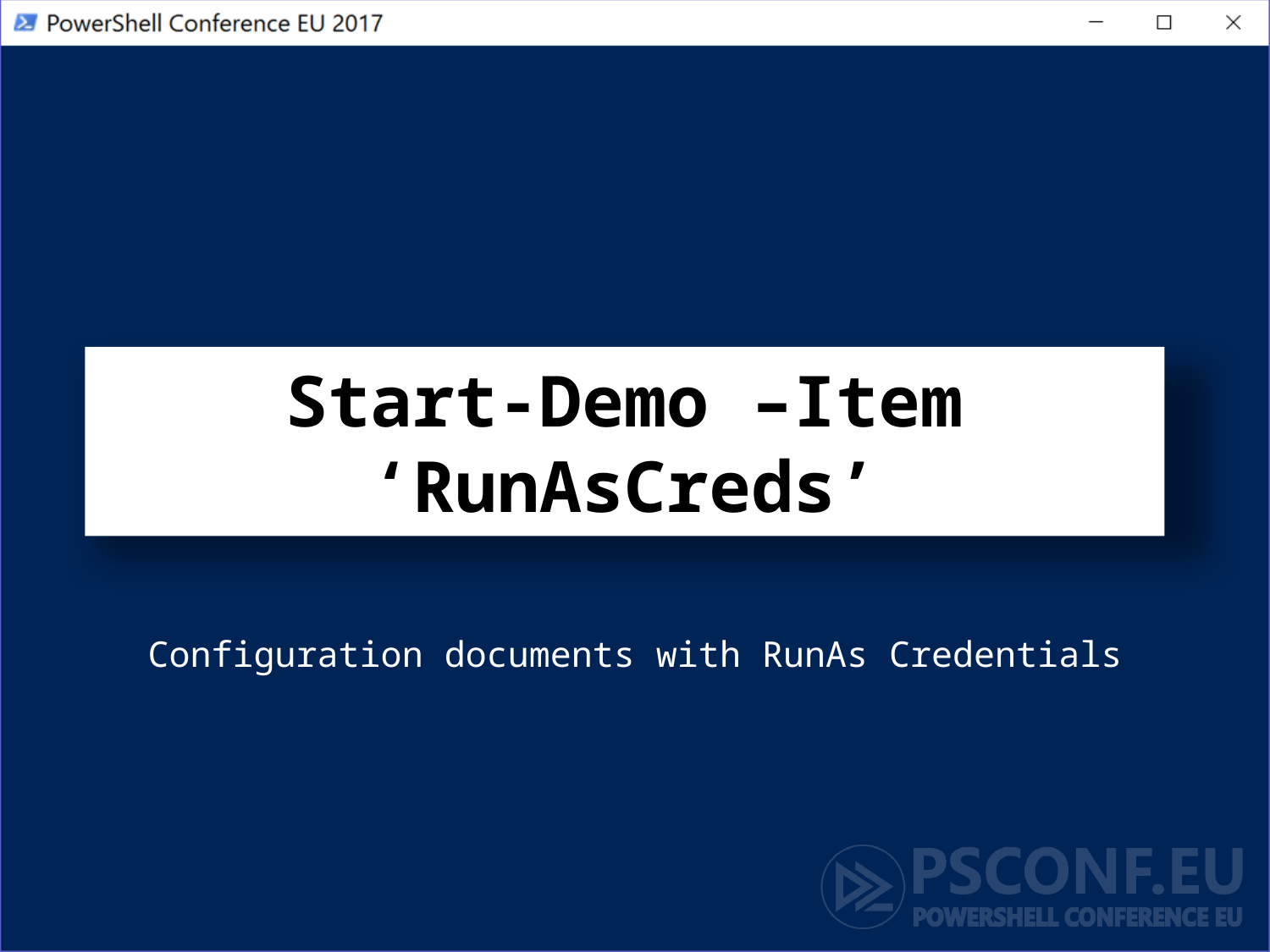

# Start-Demo –Item ‘RunAsCreds’
Configuration documents with RunAs Credentials